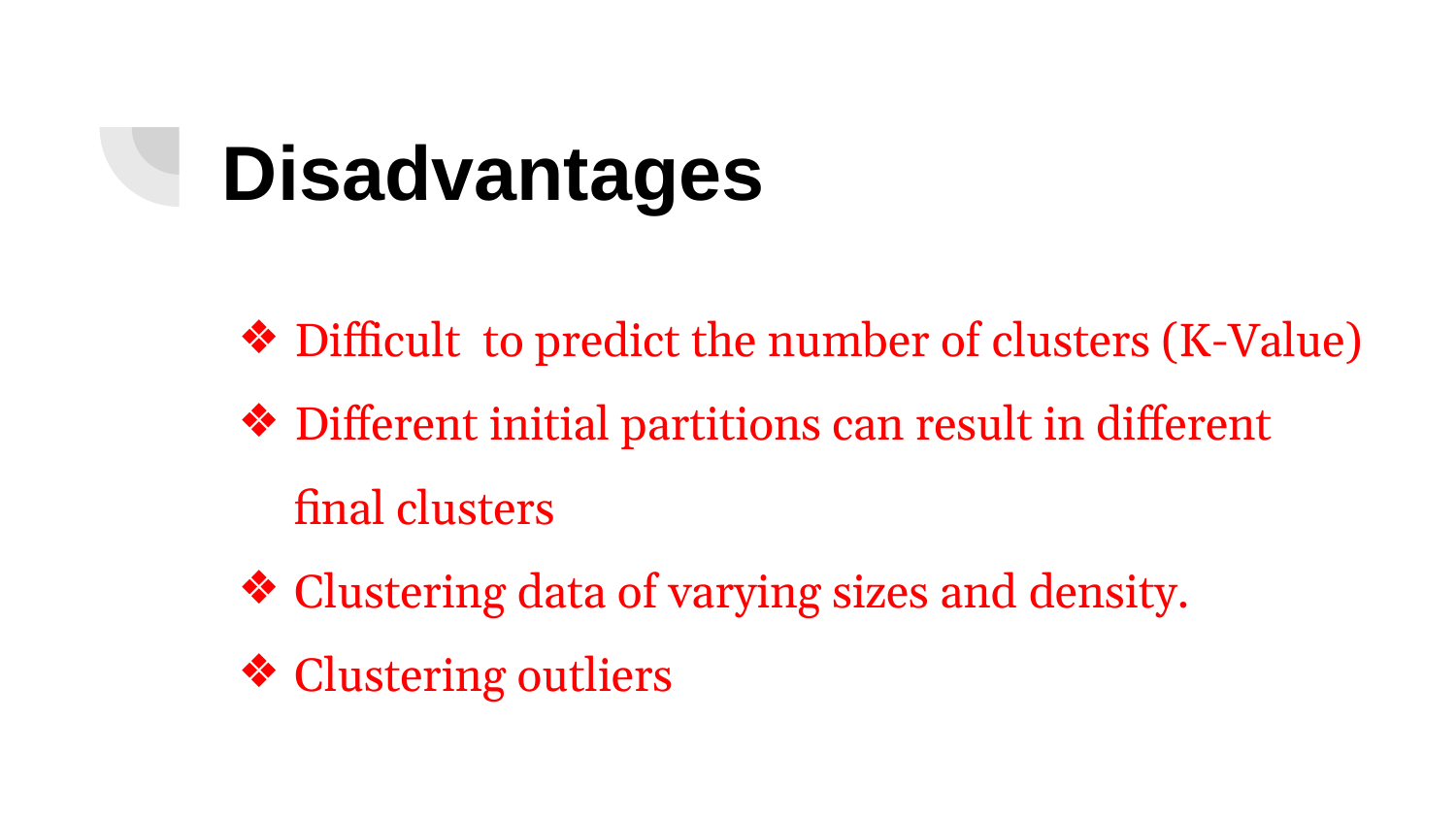

# Disadvantages
Difficult  to predict the number of clusters (K-Value)
Different initial partitions can result in different final clusters
Clustering data of varying sizes and density.
Clustering outliers